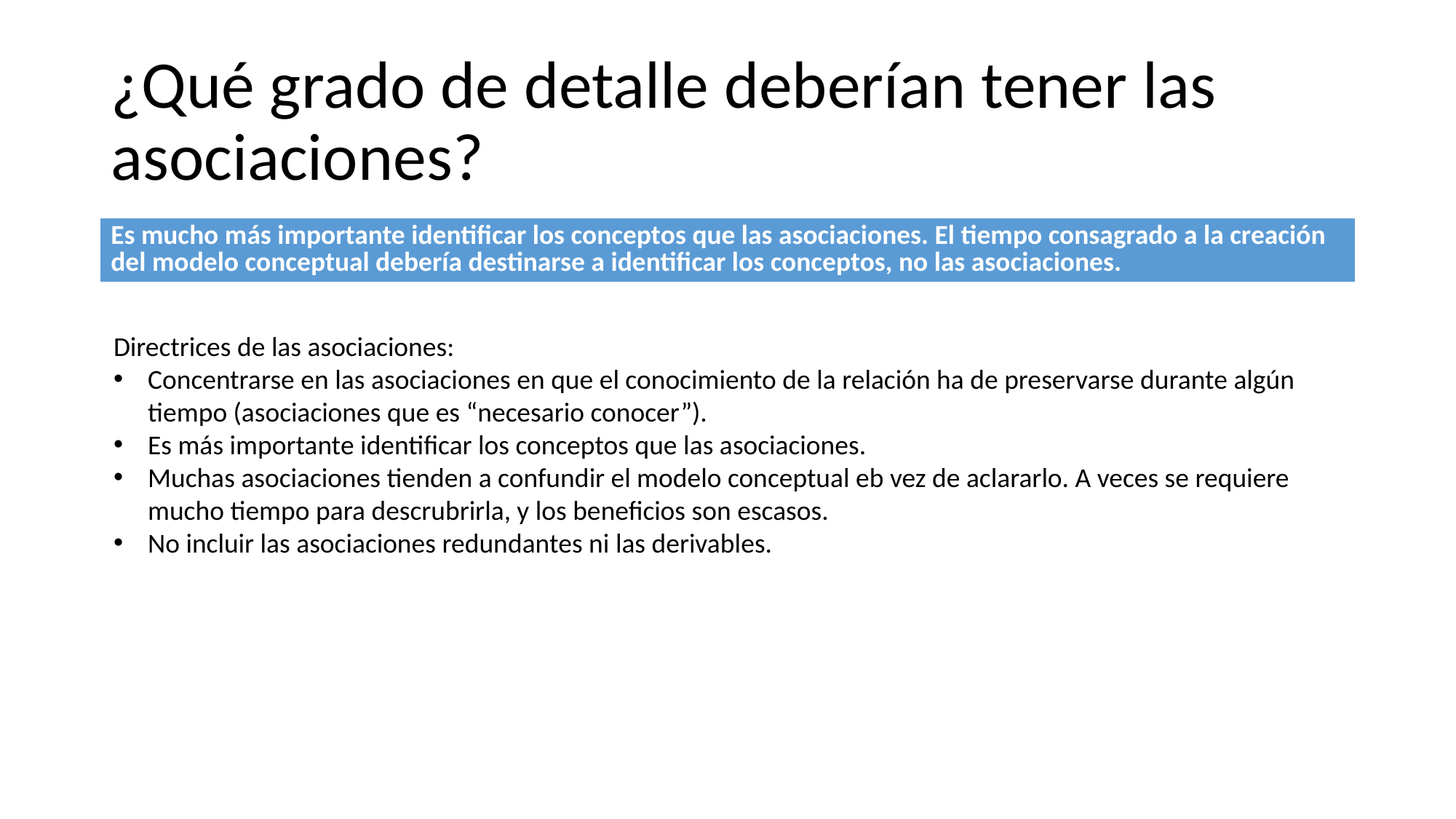

# ¿Qué grado de detalle deberían tener las asociaciones?
| Es mucho más importante identificar los conceptos que las asociaciones. El tiempo consagrado a la creación del modelo conceptual debería destinarse a identificar los conceptos, no las asociaciones. |
| --- |
Directrices de las asociaciones:
Concentrarse en las asociaciones en que el conocimiento de la relación ha de preservarse durante algún tiempo (asociaciones que es “necesario conocer”).
Es más importante identificar los conceptos que las asociaciones.
Muchas asociaciones tienden a confundir el modelo conceptual eb vez de aclararlo. A veces se requiere mucho tiempo para descrubrirla, y los beneficios son escasos.
No incluir las asociaciones redundantes ni las derivables.